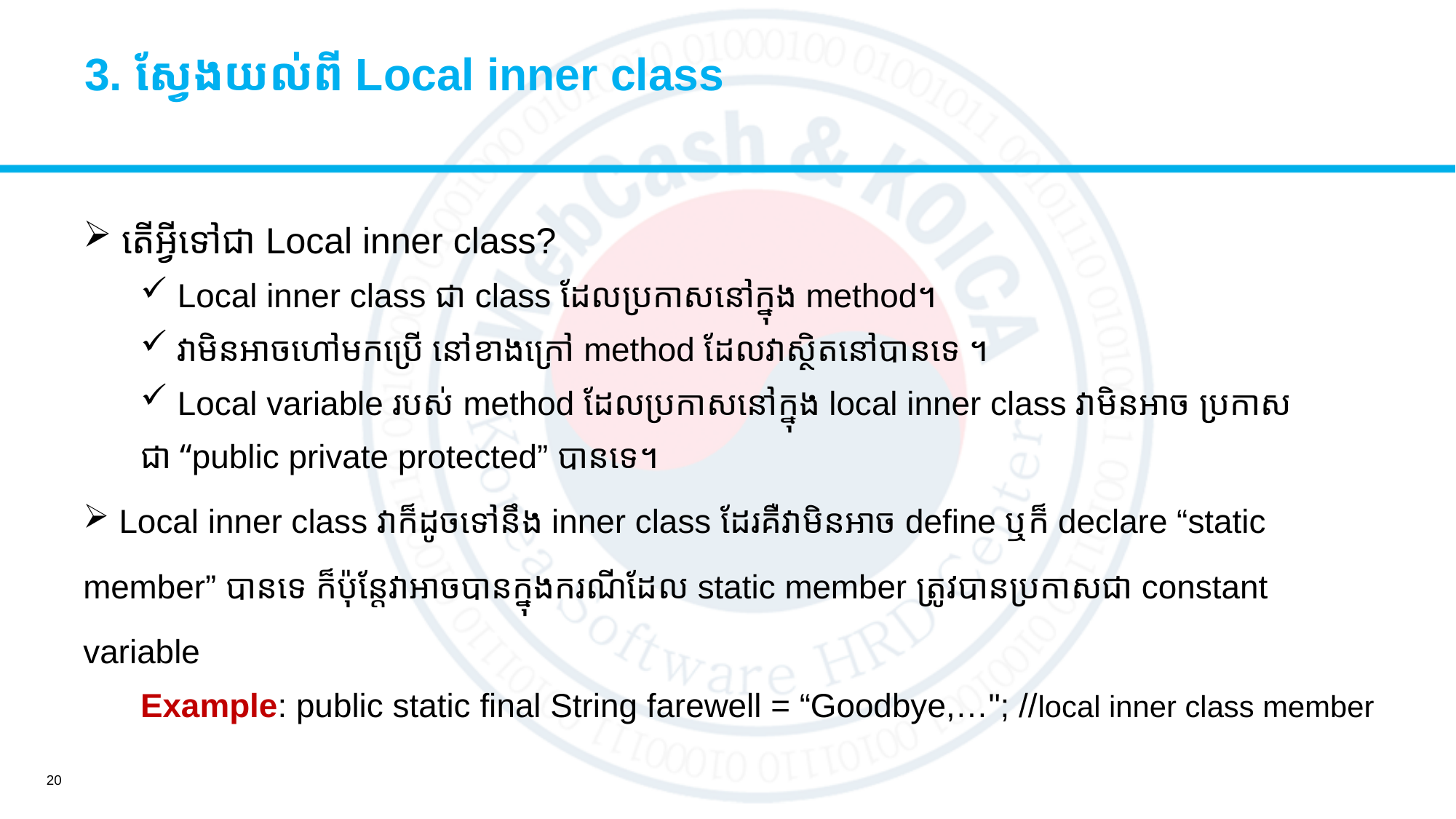

# 3. ស្វែងយល់ពី Local inner class
 តើអ្វីទៅជា Local inner class?
 Local inner class ជា class ដែលប្រកាសនៅក្នុង method។
 វាមិនអាចហៅមកប្រើ នៅខាងក្រៅ method ដែលវាស្ថិតនៅបានទេ ។
 Local variable របស់ method ដែលប្រកាសនៅក្នុង local inner class វាមិនអាច ប្រកាស
ជា “public private protected” បានទេ។
 Local inner class វាក៏ដូចទៅនឹង inner class ដែរគឺវាមិនអាច define ឬក៏ declare “static
member”​ បានទេ ក៏ប៉ុន្តែវាអាចបានក្នុងករណីដែល static member ត្រូវបានប្រកាសជា constant
variable
Example: public static final String farewell = “Goodbye,…"; //local inner class member
20